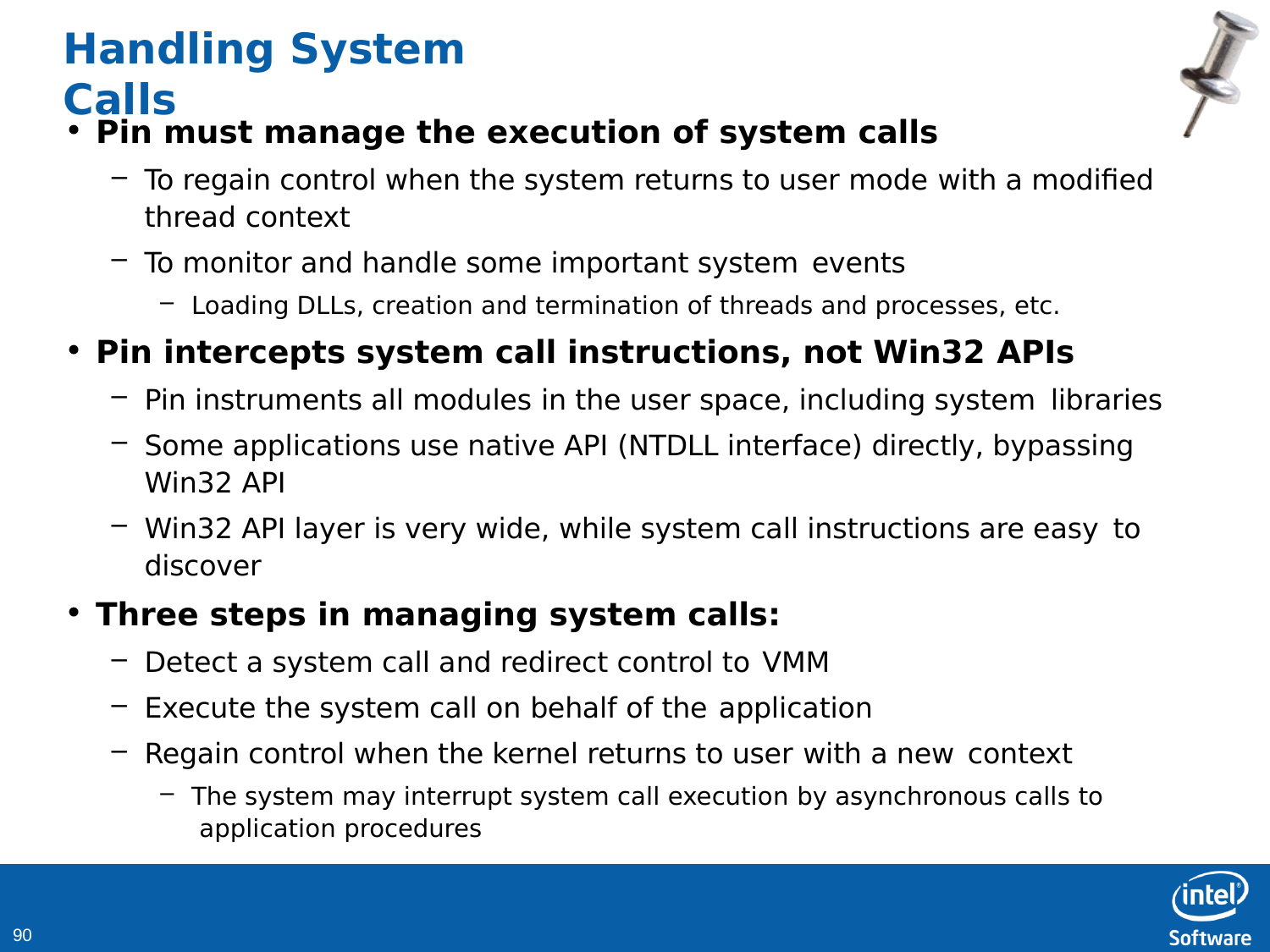

# Handling System Calls
Pin must manage the execution of system calls
To regain control when the system returns to user mode with a modified  thread context
To monitor and handle some important system events
Loading DLLs, creation and termination of threads and processes, etc.
Pin intercepts system call instructions, not Win32 APIs
Pin instruments all modules in the user space, including system libraries
Some applications use native API (NTDLL interface) directly, bypassing  Win32 API
Win32 API layer is very wide, while system call instructions are easy to
discover
Three steps in managing system calls:
Detect a system call and redirect control to VMM
Execute the system call on behalf of the application
Regain control when the kernel returns to user with a new context
The system may interrupt system call execution by asynchronous calls to  application procedures
90